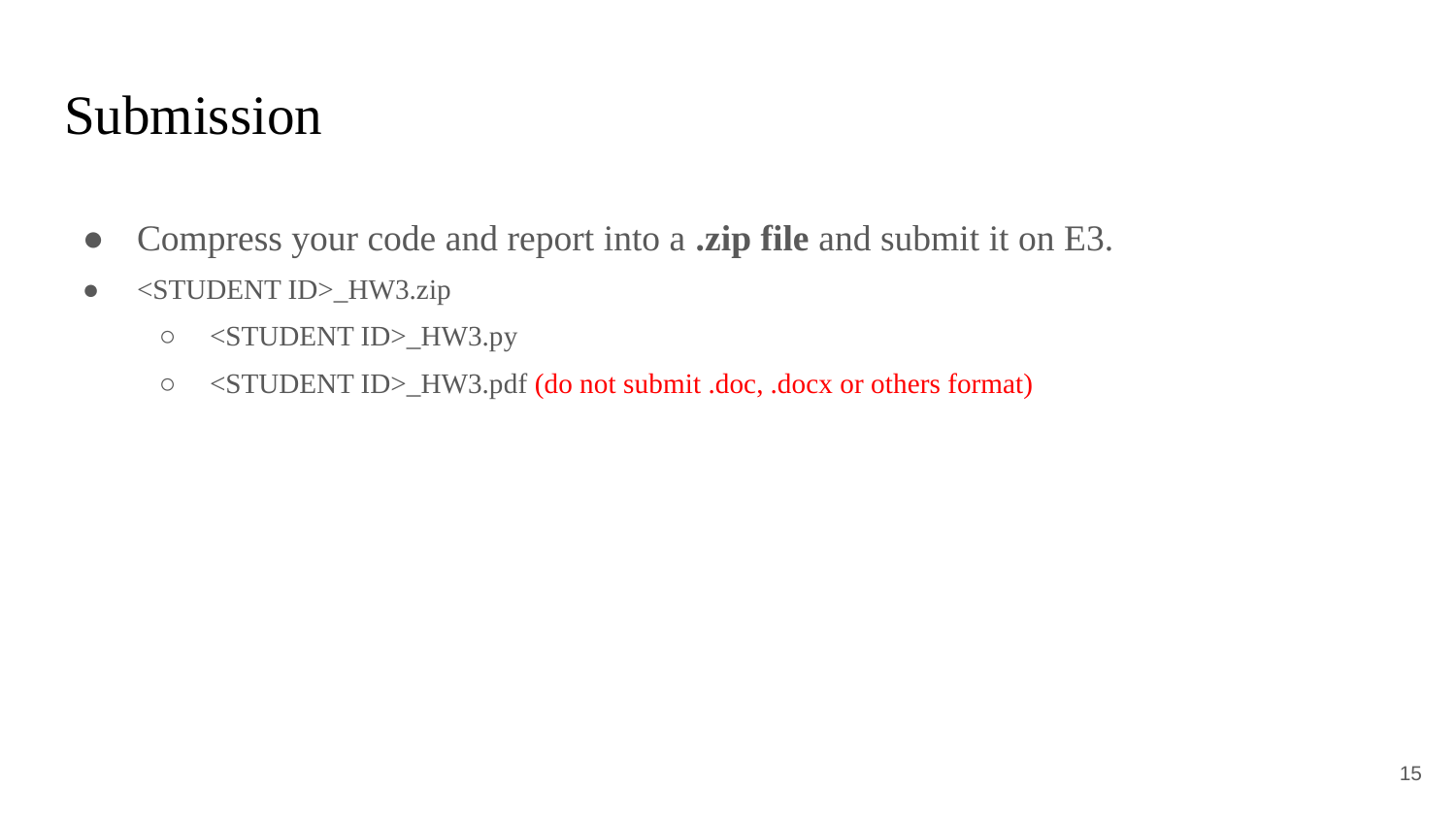

# Submission
Compress your code and report into a .zip file and submit it on E3.
<STUDENT ID>_HW3.zip
<STUDENT ID>_HW3.py
<STUDENT ID>_HW3.pdf (do not submit .doc, .docx or others format)
15